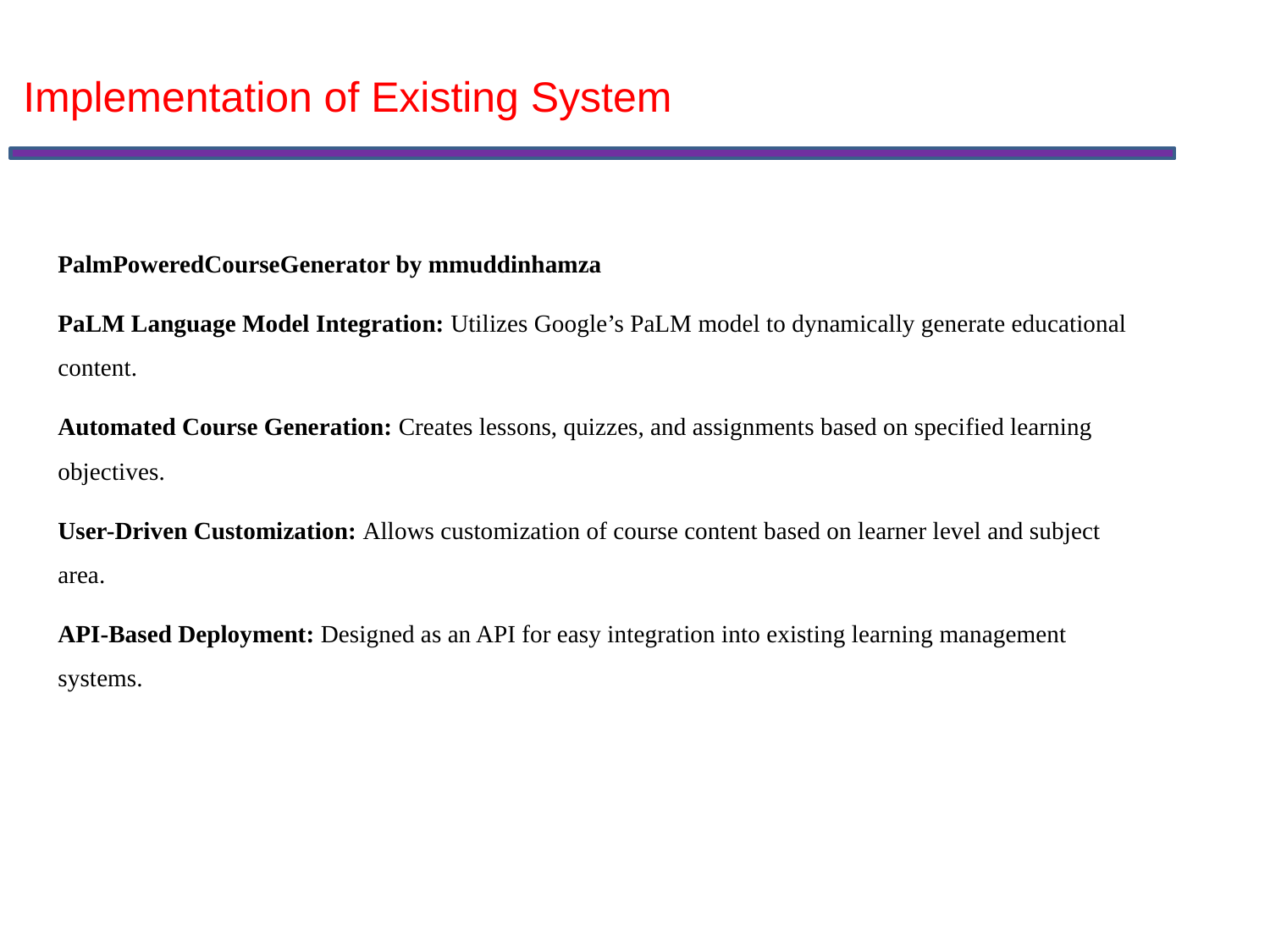

Implementation of Existing System

PalmPoweredCourseGenerator by mmuddinhamza
PaLM Language Model Integration: Utilizes Google’s PaLM model to dynamically generate educational content.
Automated Course Generation: Creates lessons, quizzes, and assignments based on specified learning objectives.
User-Driven Customization: Allows customization of course content based on learner level and subject area.
API-Based Deployment: Designed as an API for easy integration into existing learning management systems.